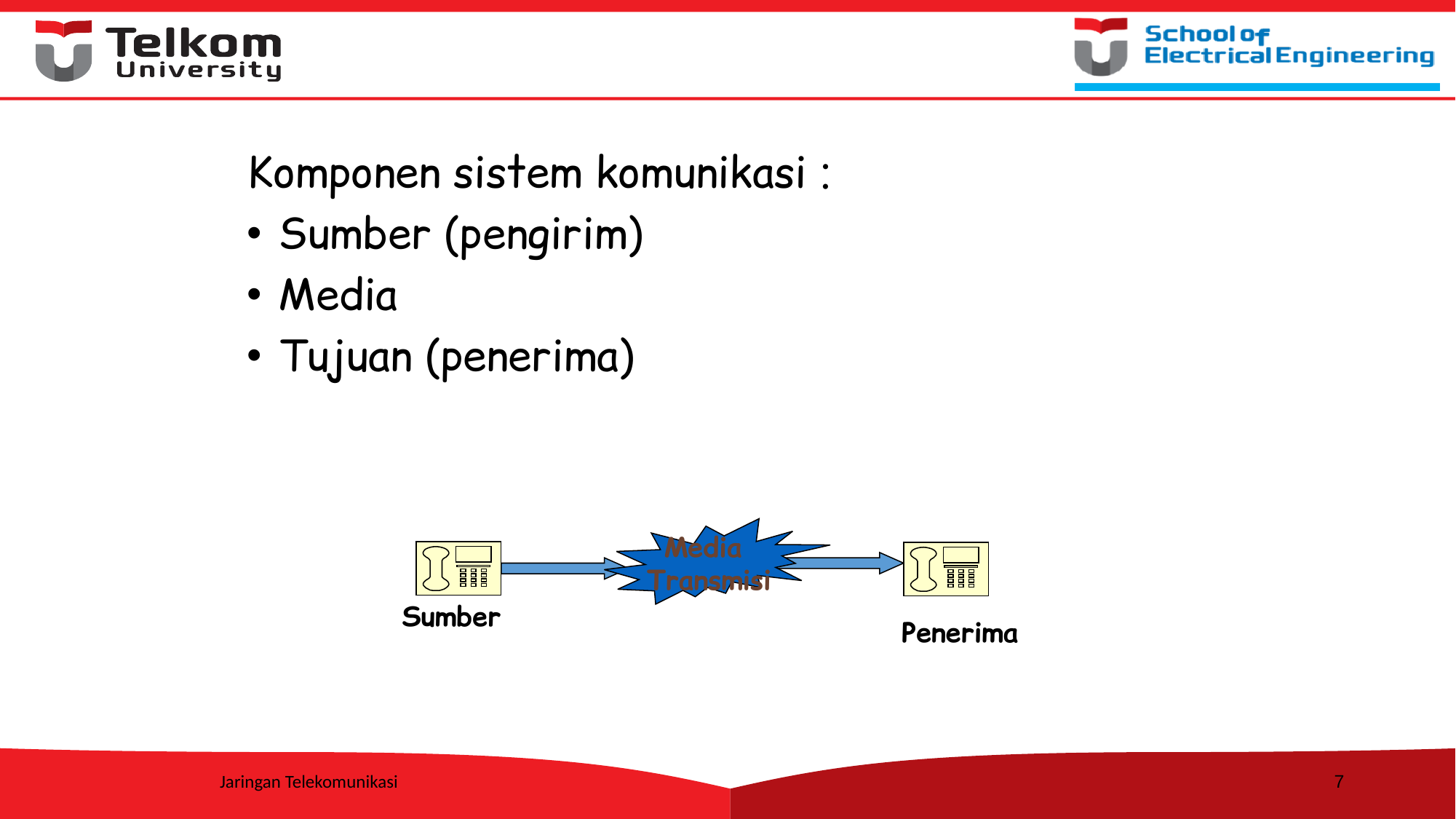

Komponen sistem komunikasi :
Sumber (pengirim)
Media
Tujuan (penerima)

Media
Transmisi

Sumber
Penerima
Jaringan Telekomunikasi
7